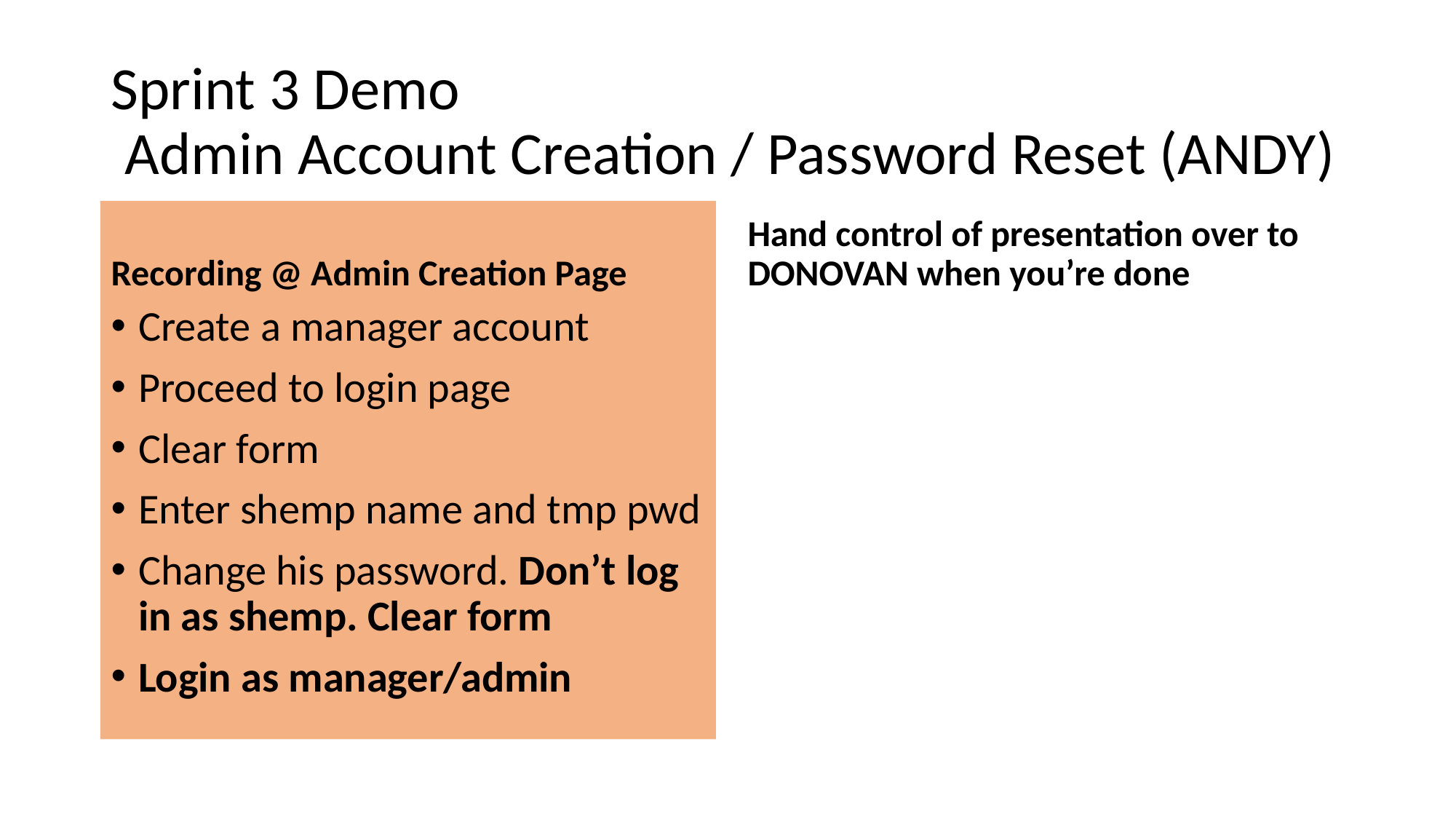

# Sprint 3 Demo Admin Account Creation / Password Reset (ANDY)
Recording @ Admin Creation Page
Hand control of presentation over to DONOVAN when you’re done
Create a manager account
Proceed to login page
Clear form
Enter shemp name and tmp pwd
Change his password. Don’t log in as shemp. Clear form
Login as manager/admin